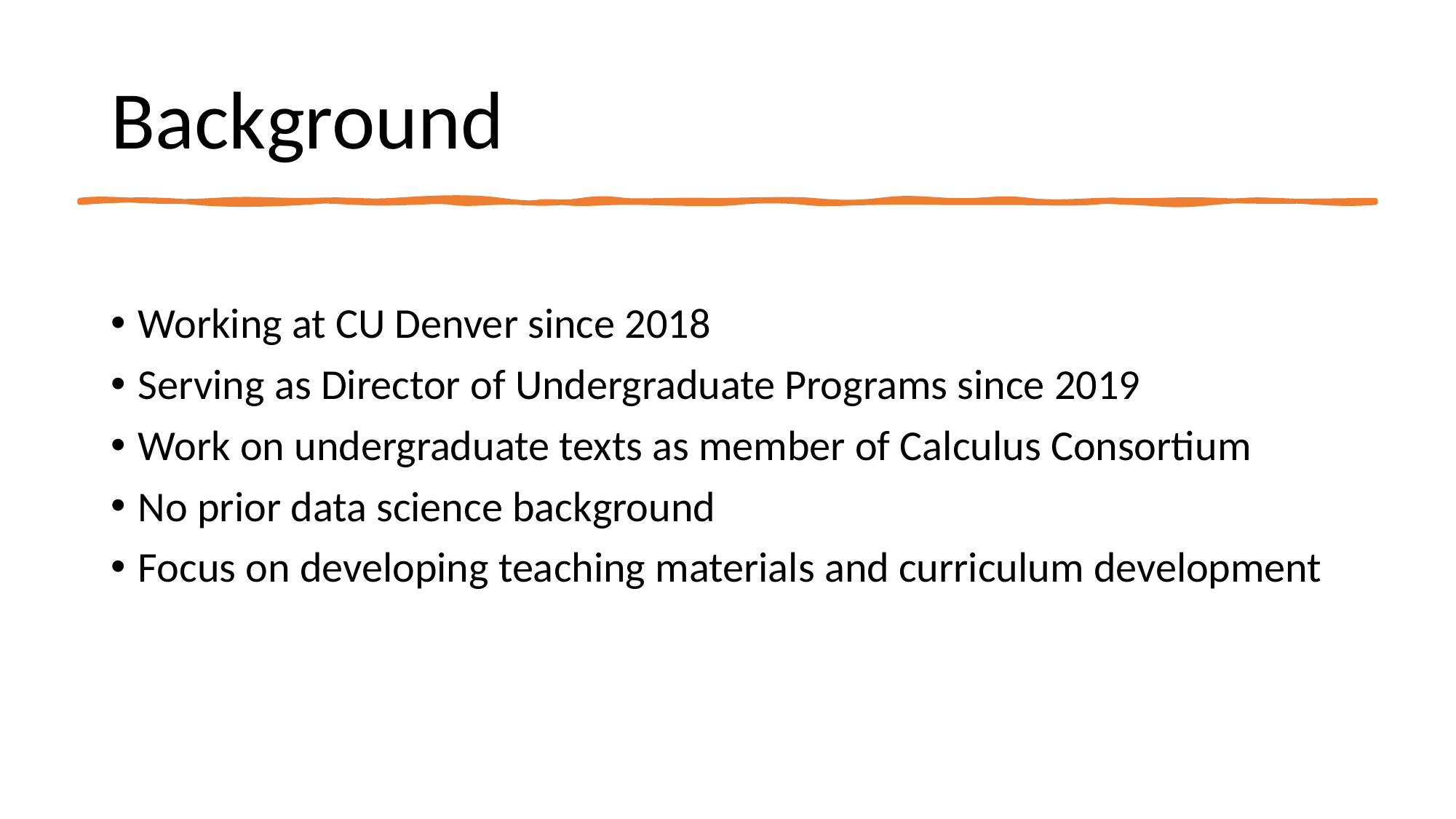

# Background

Working at CU Denver since 2018
Serving as Director of Undergraduate Programs since 2019
Work on undergraduate texts as member of Calculus Consortium
No prior data science background
Focus on developing teaching materials and curriculum development